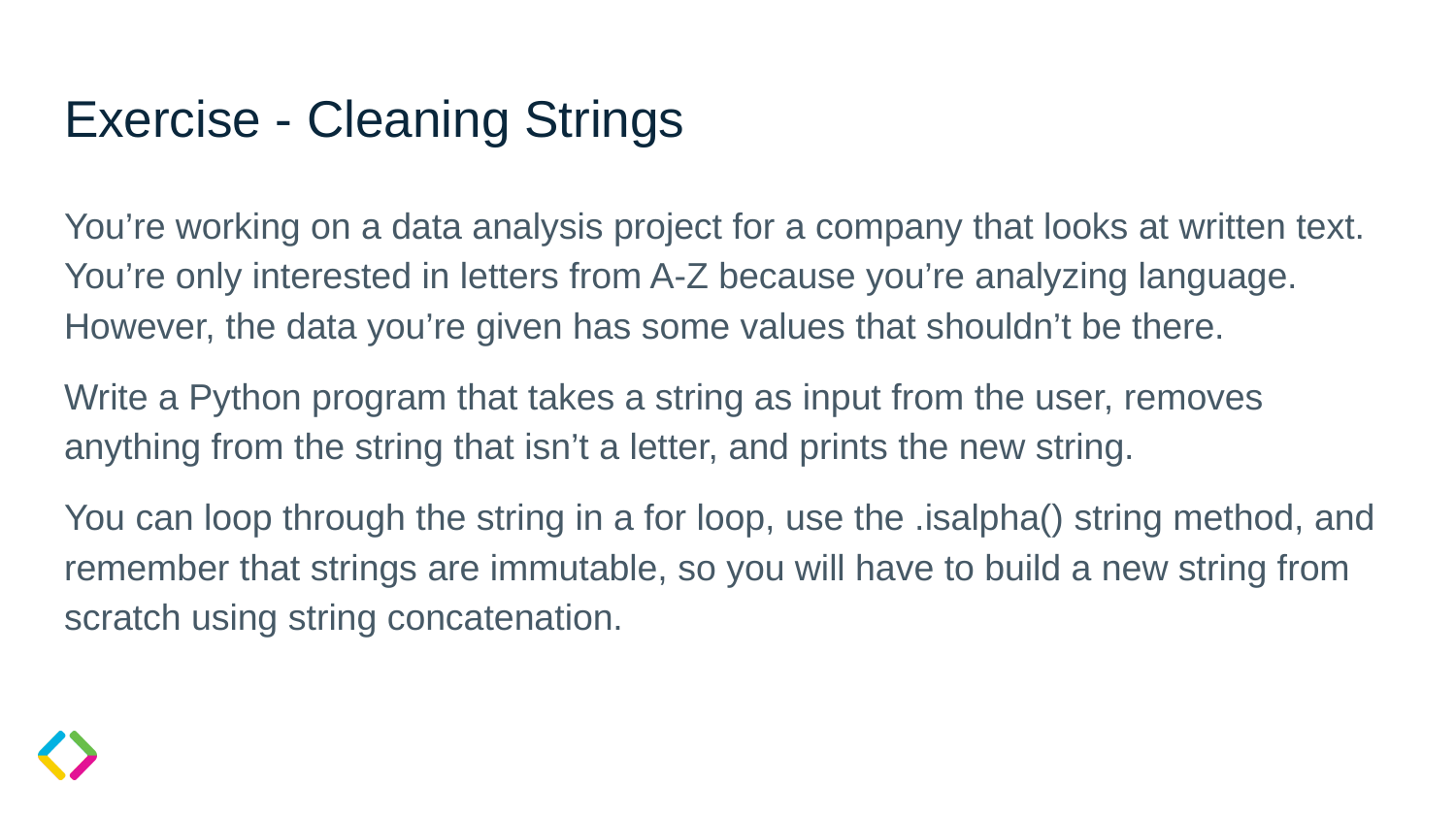

# Exercise - Cleaning Strings
You’re working on a data analysis project for a company that looks at written text. You’re only interested in letters from A-Z because you’re analyzing language. However, the data you’re given has some values that shouldn’t be there.
Write a Python program that takes a string as input from the user, removes anything from the string that isn’t a letter, and prints the new string.
You can loop through the string in a for loop, use the .isalpha() string method, and remember that strings are immutable, so you will have to build a new string from scratch using string concatenation.